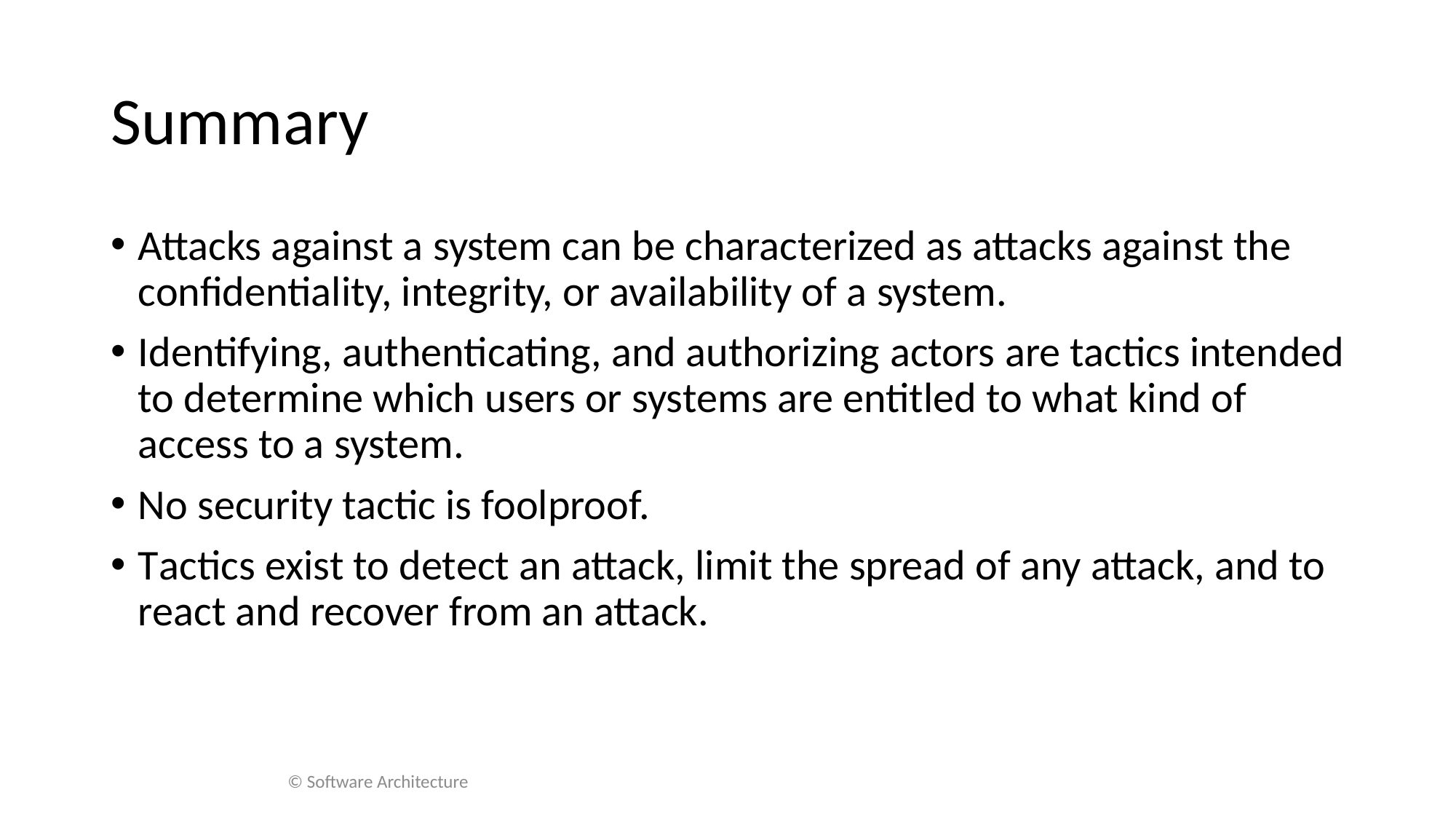

# Summary
Attacks against a system can be characterized as attacks against the confidentiality, integrity, or availability of a system.
Identifying, authenticating, and authorizing actors are tactics intended to determine which users or systems are entitled to what kind of access to a system.
No security tactic is foolproof.
Tactics exist to detect an attack, limit the spread of any attack, and to react and recover from an attack.

© Software Architecture